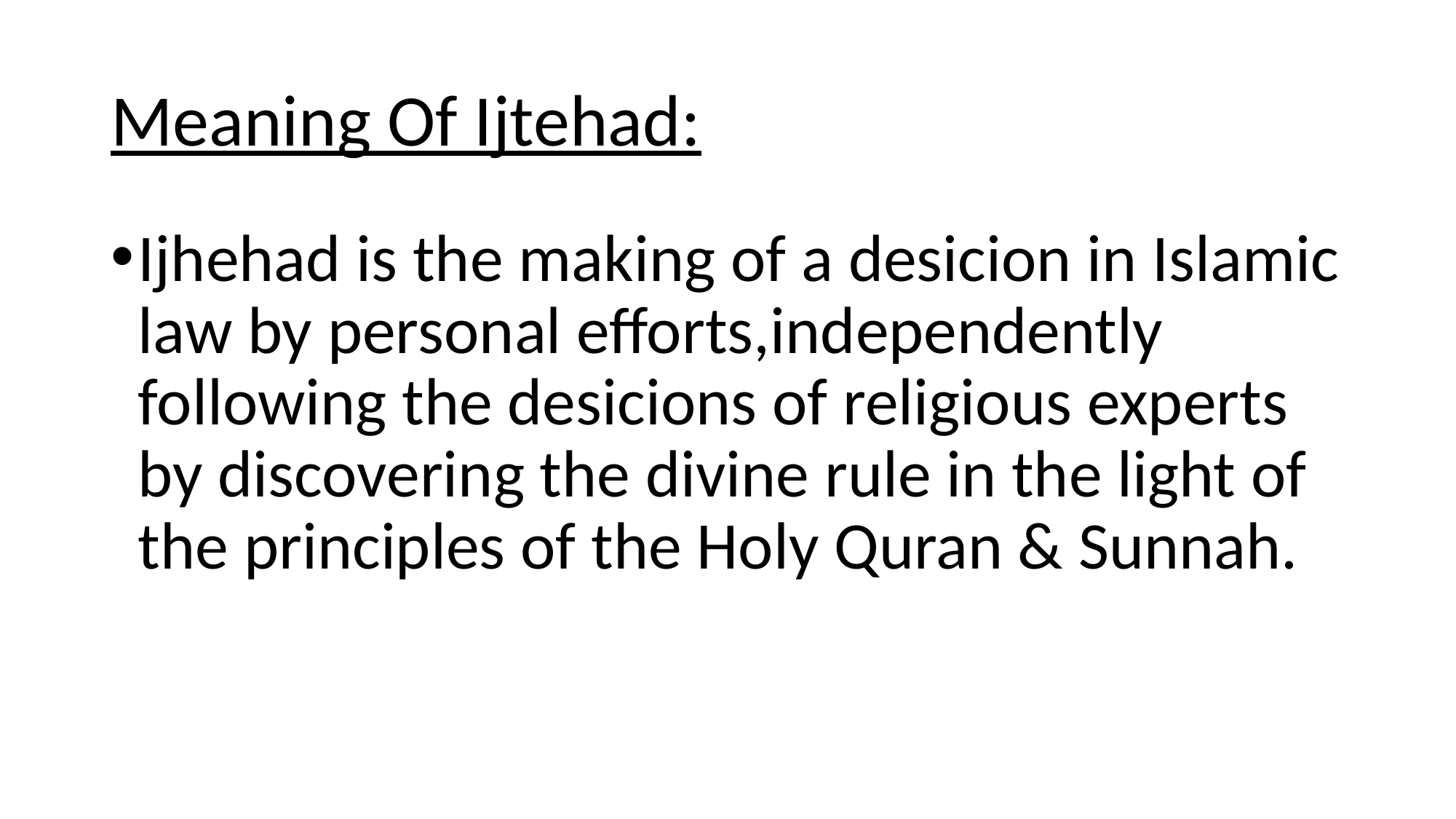

# Meaning Of Ijtehad:
Ijhehad is the making of a desicion in Islamic law by personal efforts,independently following the desicions of religious experts by discovering the divine rule in the light of the principles of the Holy Quran & Sunnah.